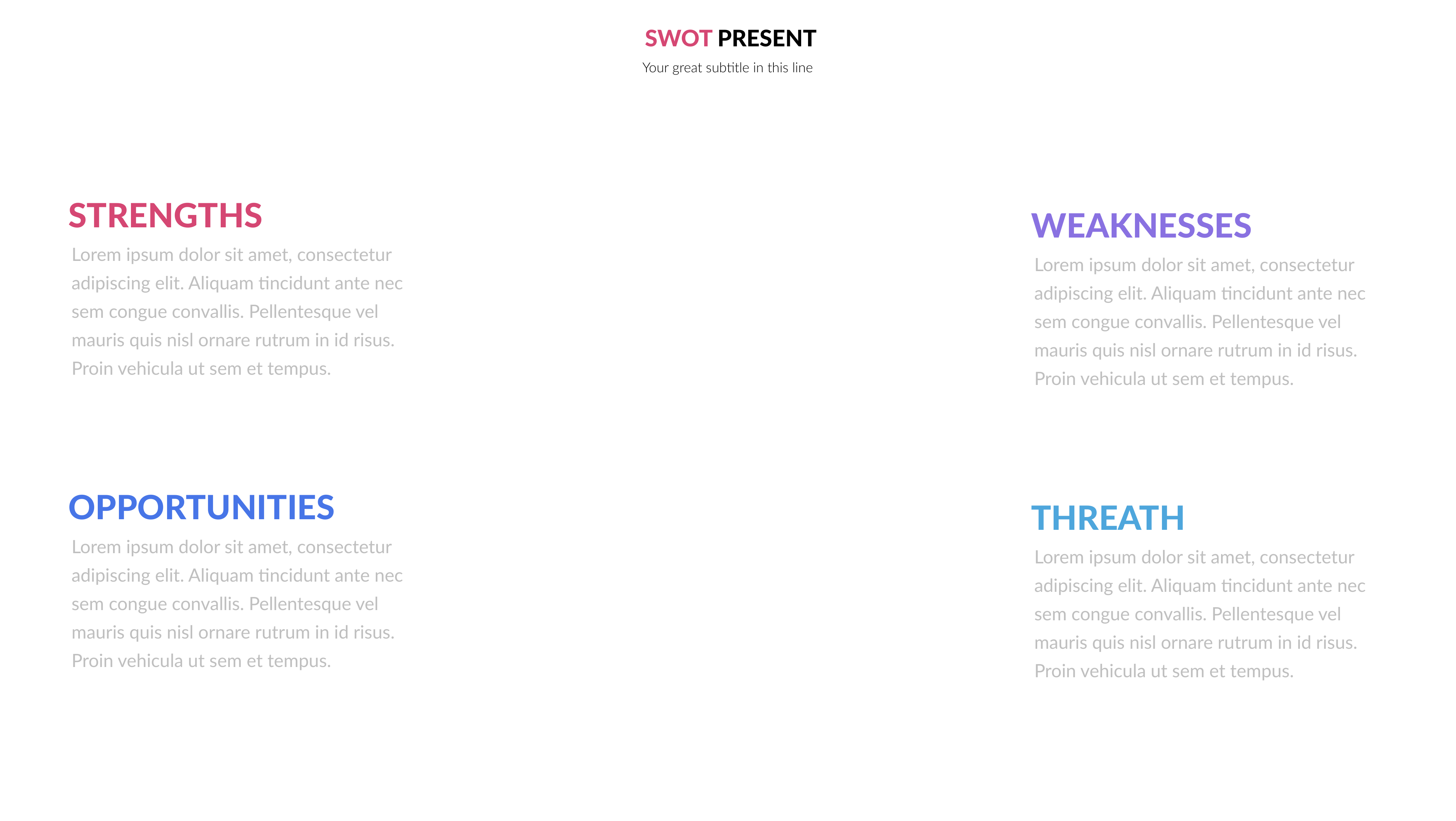

SWOT PRESENT
Your great subtitle in this line

STRENGTHS
Lorem ipsum dolor sit amet, consectetur adipiscing elit. Aliquam tincidunt ante nec sem congue convallis. Pellentesque vel mauris quis nisl ornare rutrum in id risus. Proin vehicula ut sem et tempus.
WEAKNESSES
Lorem ipsum dolor sit amet, consectetur adipiscing elit. Aliquam tincidunt ante nec sem congue convallis. Pellentesque vel mauris quis nisl ornare rutrum in id risus. Proin vehicula ut sem et tempus.

OPPORTUNITIES
Lorem ipsum dolor sit amet, consectetur adipiscing elit. Aliquam tincidunt ante nec sem congue convallis. Pellentesque vel mauris quis nisl ornare rutrum in id risus. Proin vehicula ut sem et tempus.
THREATH
Lorem ipsum dolor sit amet, consectetur adipiscing elit. Aliquam tincidunt ante nec sem congue convallis. Pellentesque vel mauris quis nisl ornare rutrum in id risus. Proin vehicula ut sem et tempus.